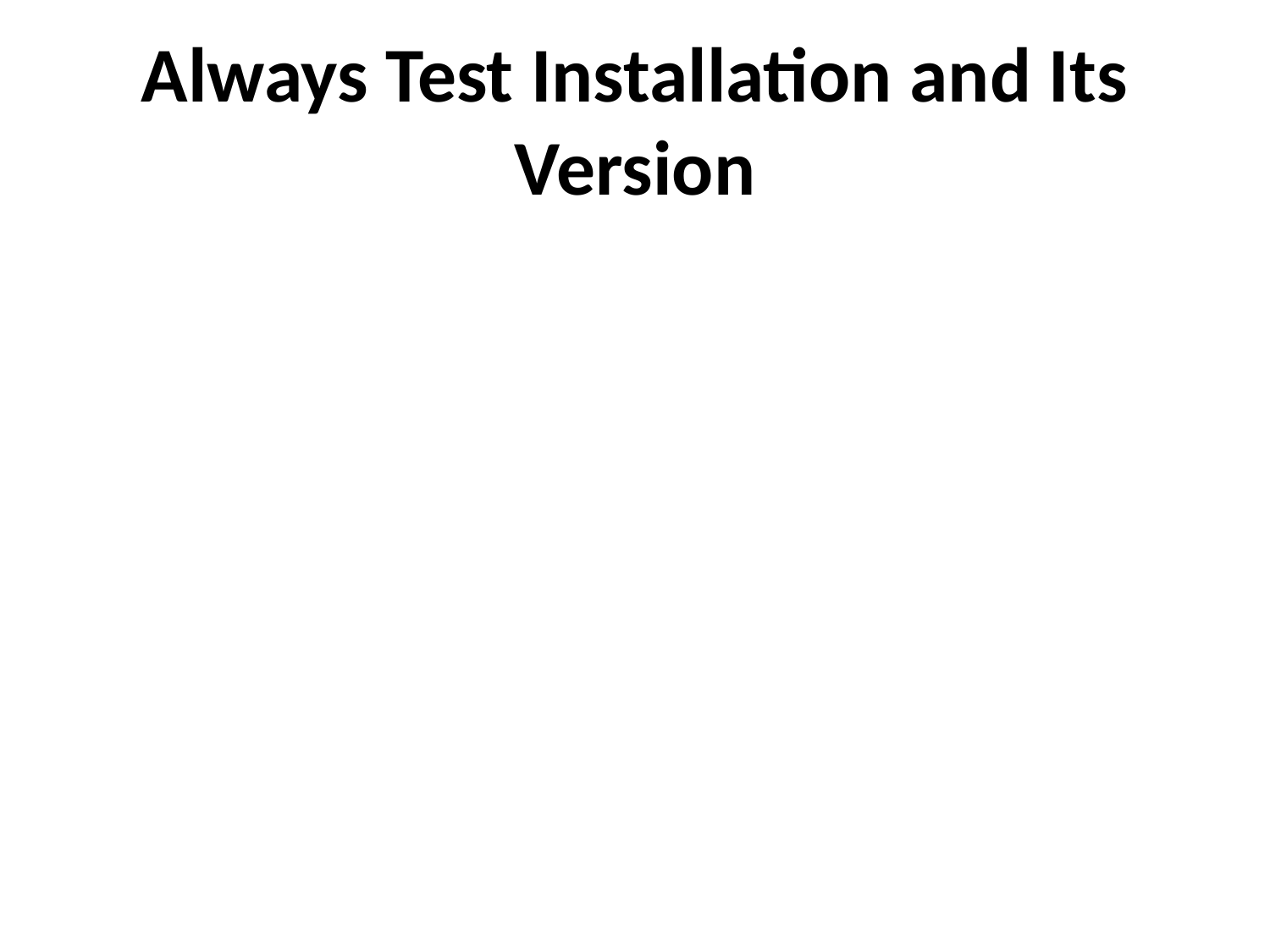

# Always Test Installation and Its Version